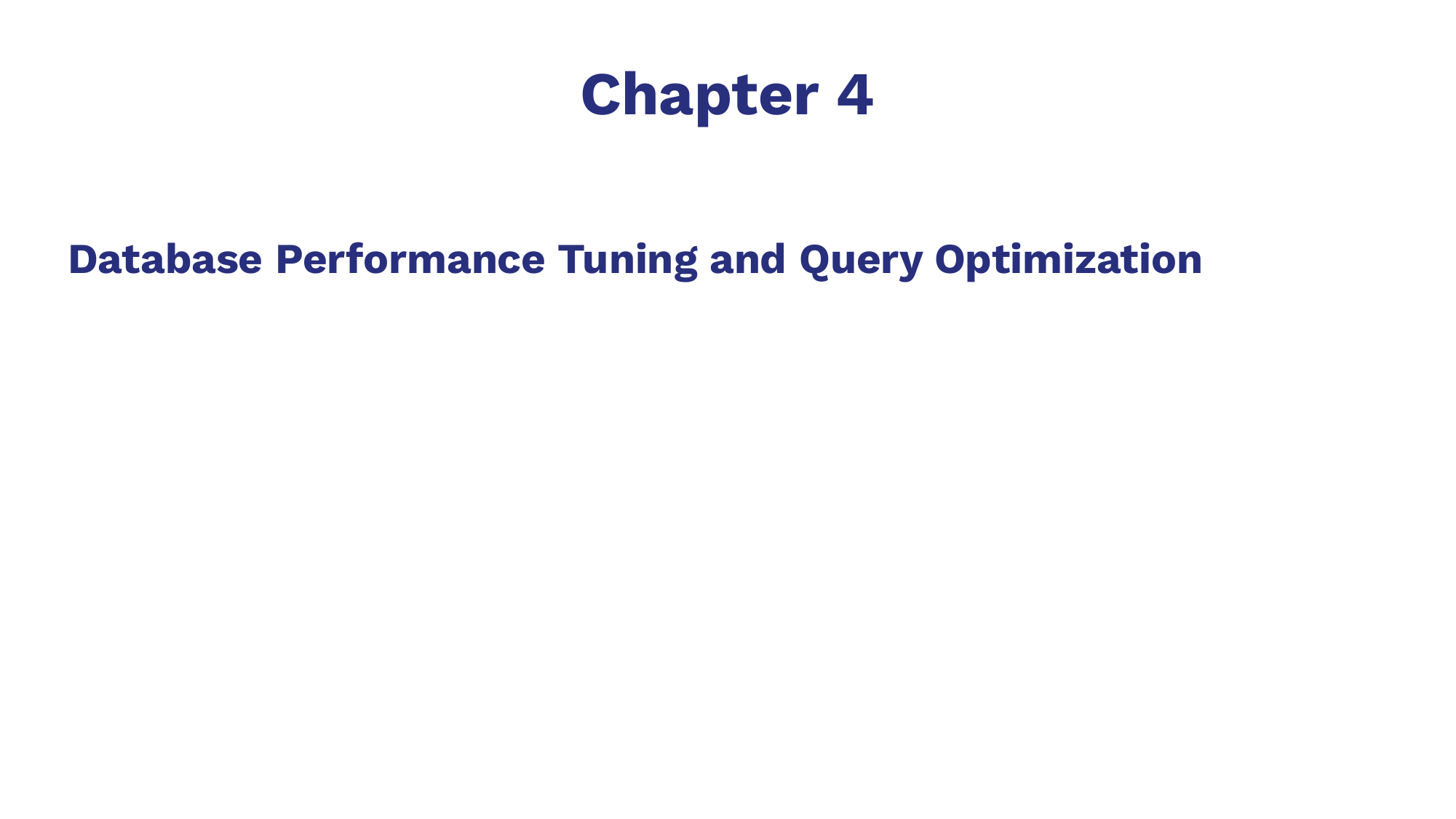

# Chapter 4
Database Performance Tuning and Query Optimization